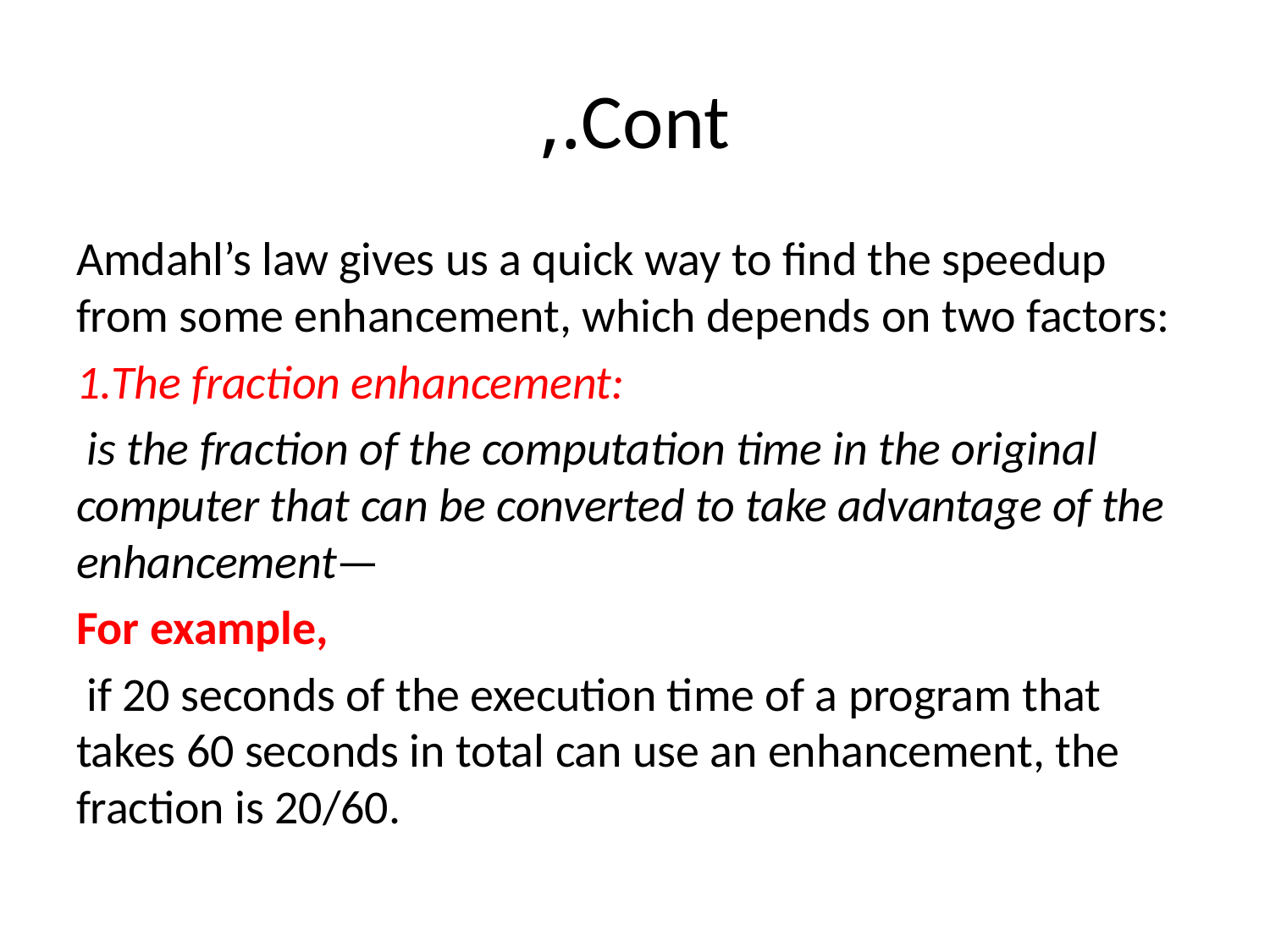

# Cont.,
Amdahl’s law gives us a quick way to find the speedup from some enhancement, which depends on two factors:
The fraction enhancement:
 is the fraction of the computation time in the original computer that can be converted to take advantage of the enhancement—
For example,
 if 20 seconds of the execution time of a program that takes 60 seconds in total can use an enhancement, the fraction is 20/60.